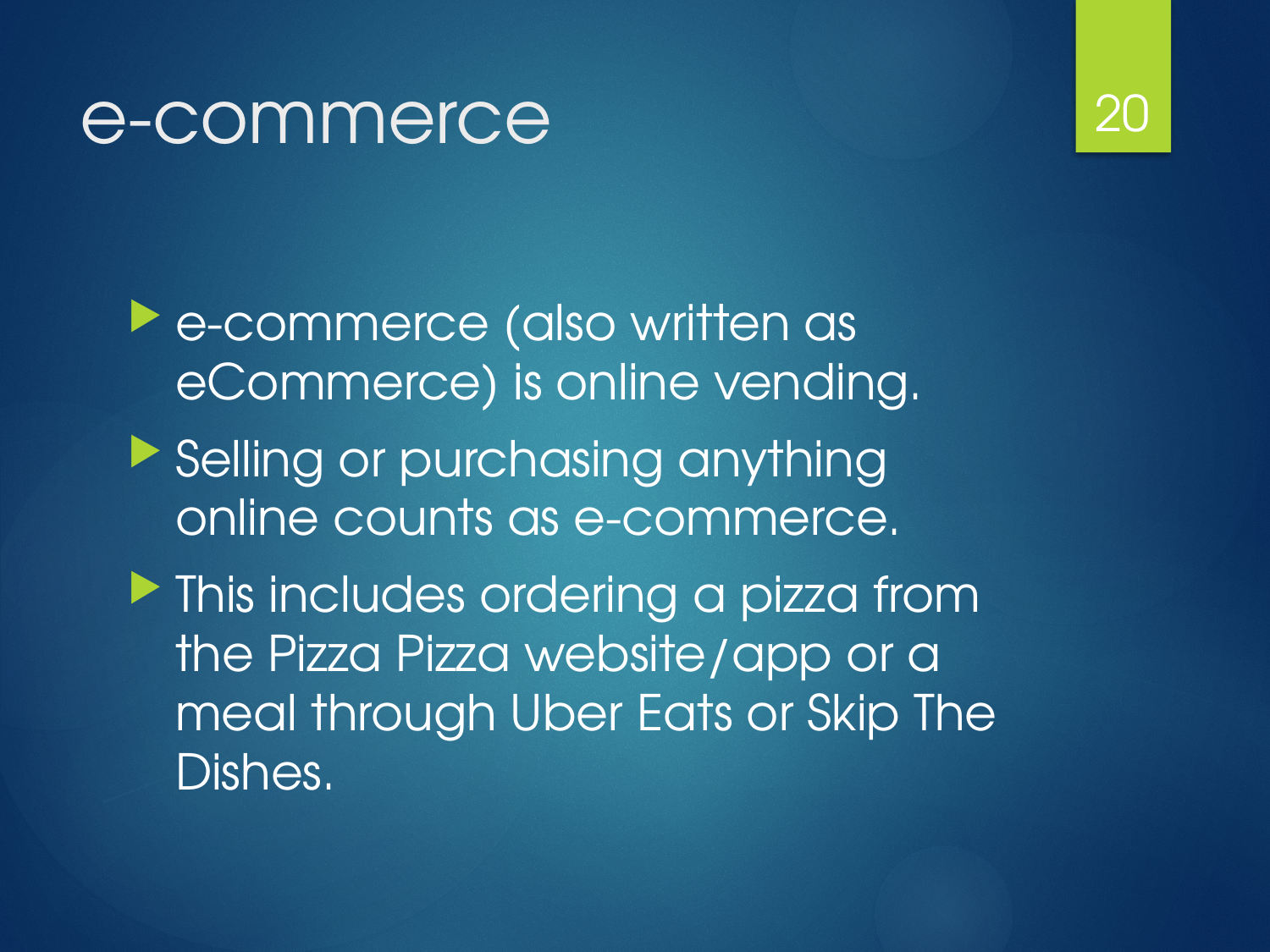

20
# e-commerce
e-commerce (also written as eCommerce) is online vending.
Selling or purchasing anything online counts as e-commerce.
This includes ordering a pizza from the Pizza Pizza website/app or a meal through Uber Eats or Skip The Dishes.